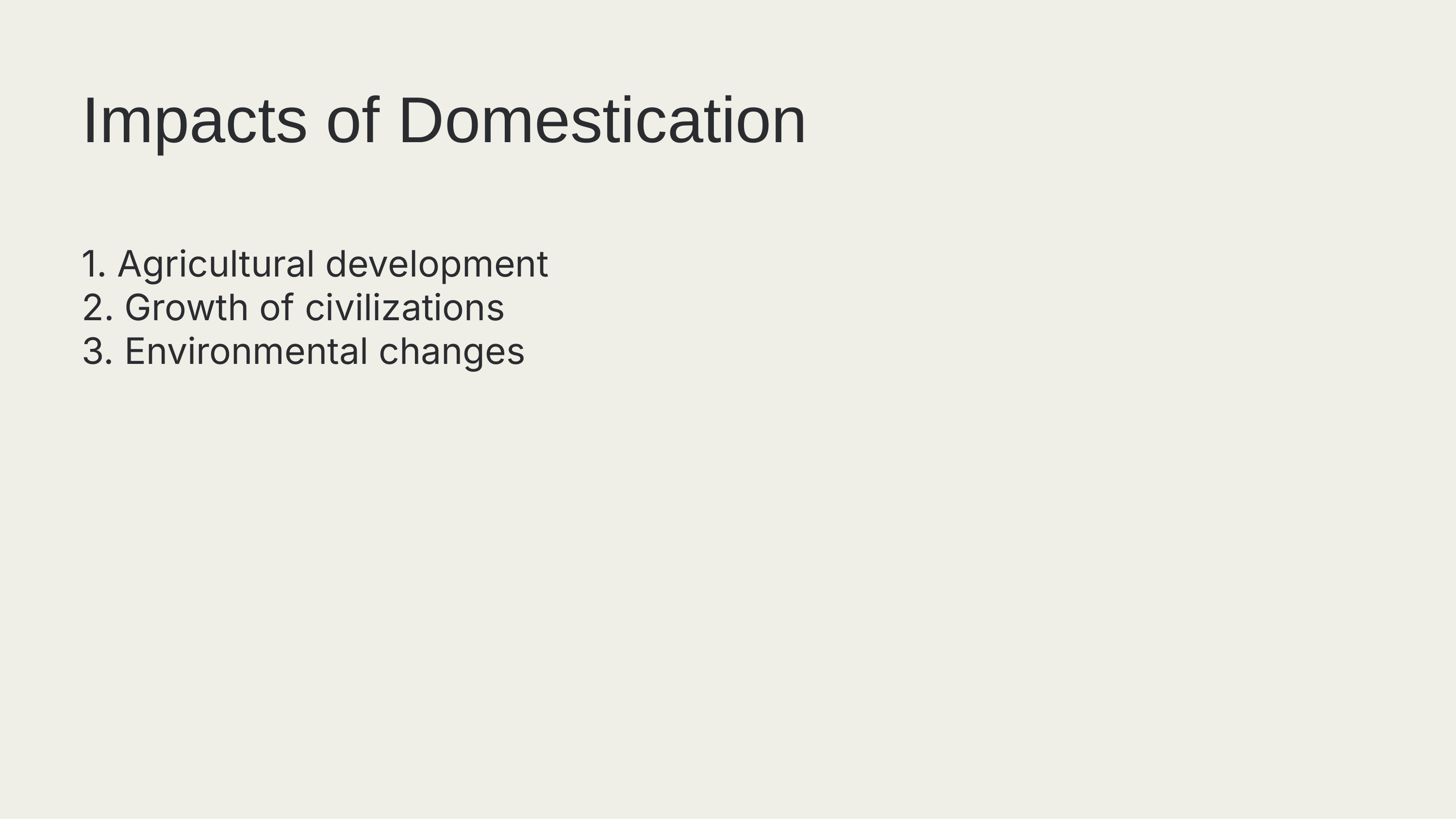

Impacts of Domestication

1. Agricultural development
2. Growth of civilizations
3. Environmental changes